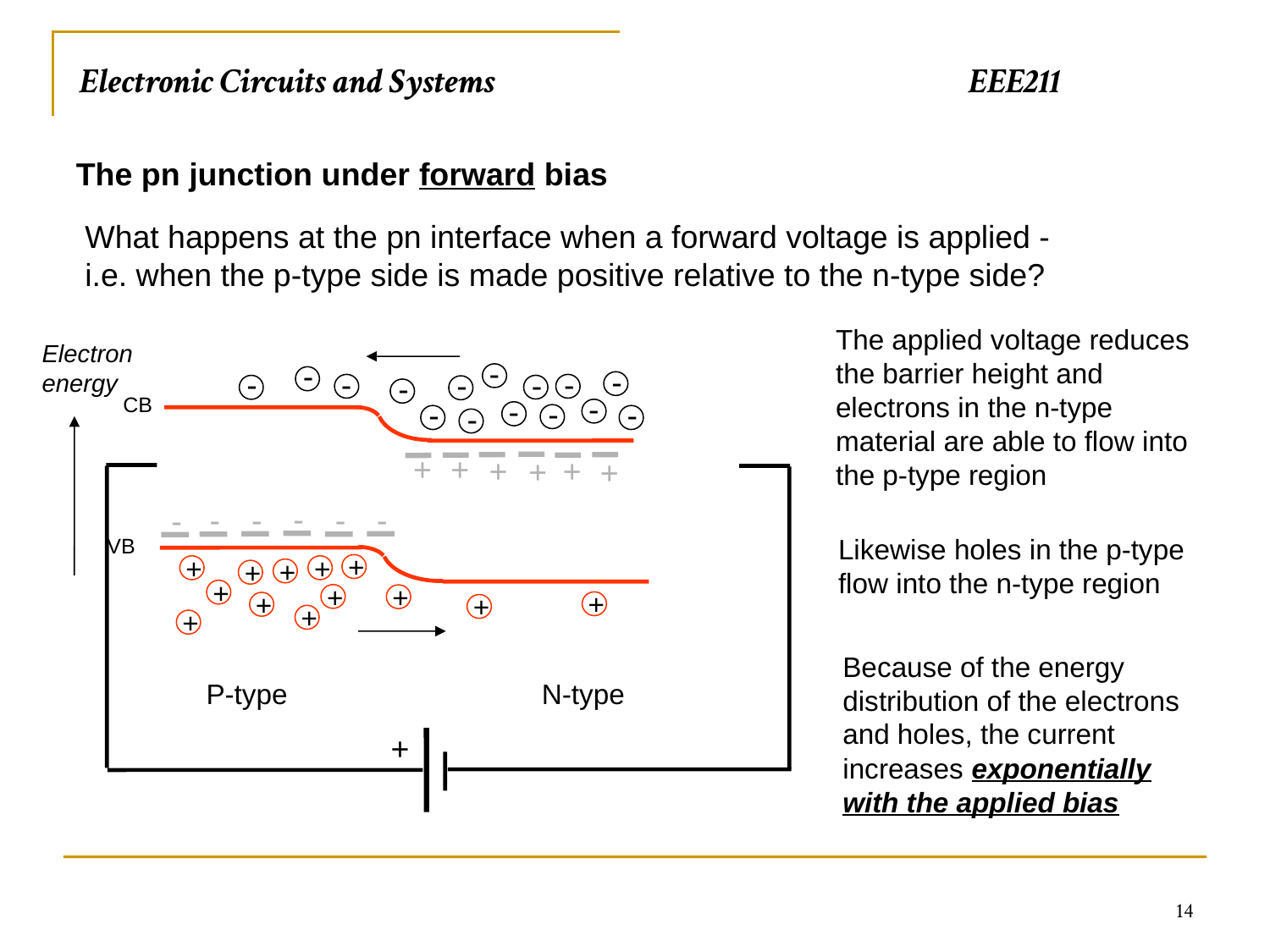

# Electronic Circuits and Systems			   	EEE211
The pn junction under forward bias
What happens at the pn interface when a forward voltage is applied - i.e. when the p-type side is made positive relative to the n-type side?
The applied voltage reduces the barrier height and electrons in the n-type material are able to flow into the p-type region
Electron energy
-

-

-

-

-
-

-
-

-

-
CB
-
-
-

-
-

+

+

+
+
+
+

-

-

-

-

-

-

VB
+

+

+

+

+

+

+

+

+

+

+

+

+

N-type
P-type

Likewise holes in the p-type flow into the n-type region
Because of the energy distribution of the electrons and holes, the current increases exponentially with the applied bias
+

14